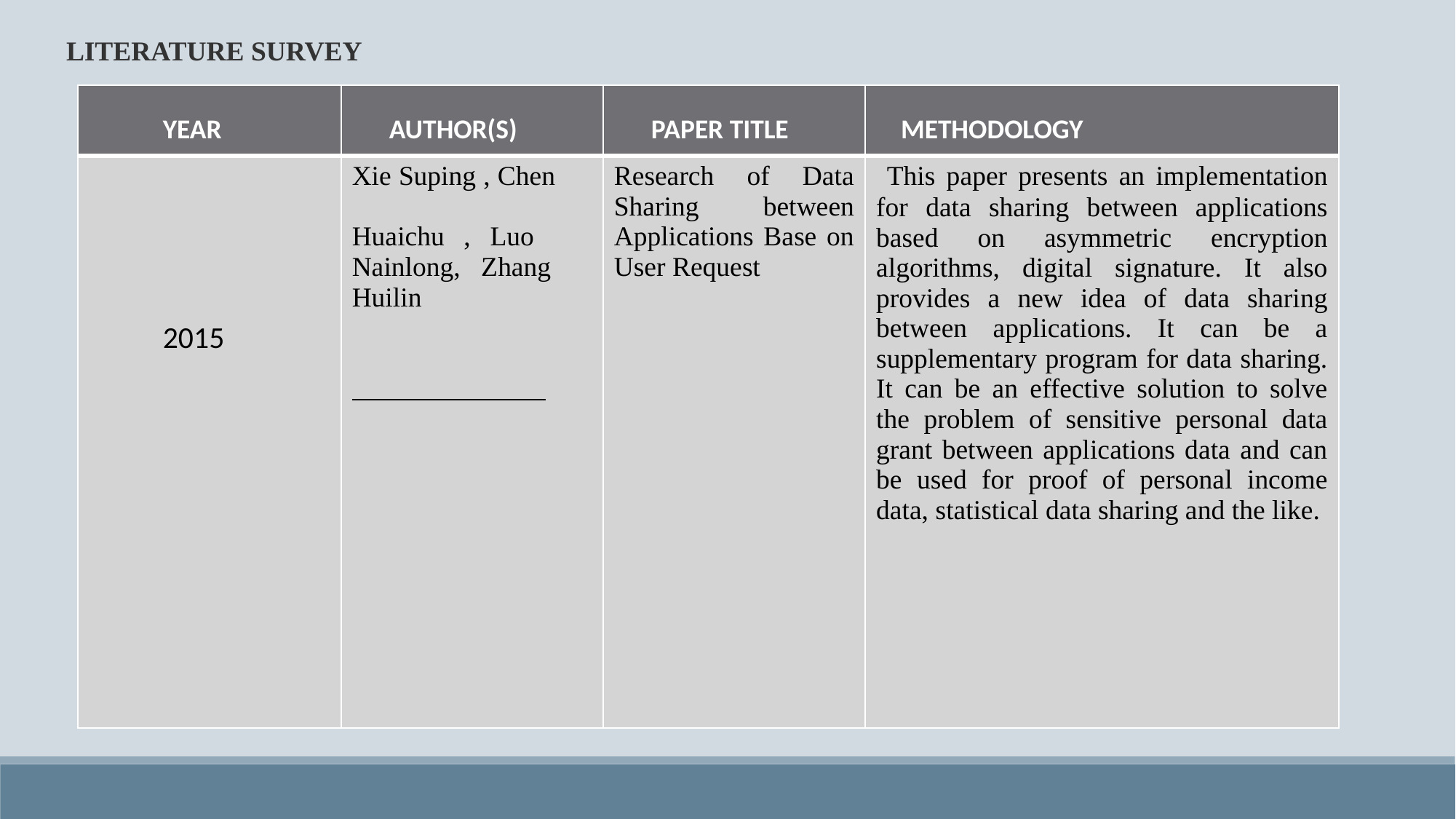

LITERATURE SURVEY
| YEAR | AUTHOR(S) | PAPER TITLE | METHODOLOGY |
| --- | --- | --- | --- |
| 2015 | Xie Suping , Chen Huaichu , Luo Nainlong, Zhang Huilin | Research of Data Sharing between Applications Base on User Request | This paper presents an implementation for data sharing between applications based on asymmetric encryption algorithms, digital signature. It also provides a new idea of data sharing between applications. It can be a supplementary program for data sharing. It can be an effective solution to solve the problem of sensitive personal data grant between applications data and can be used for proof of personal income data, statistical data sharing and the like. |